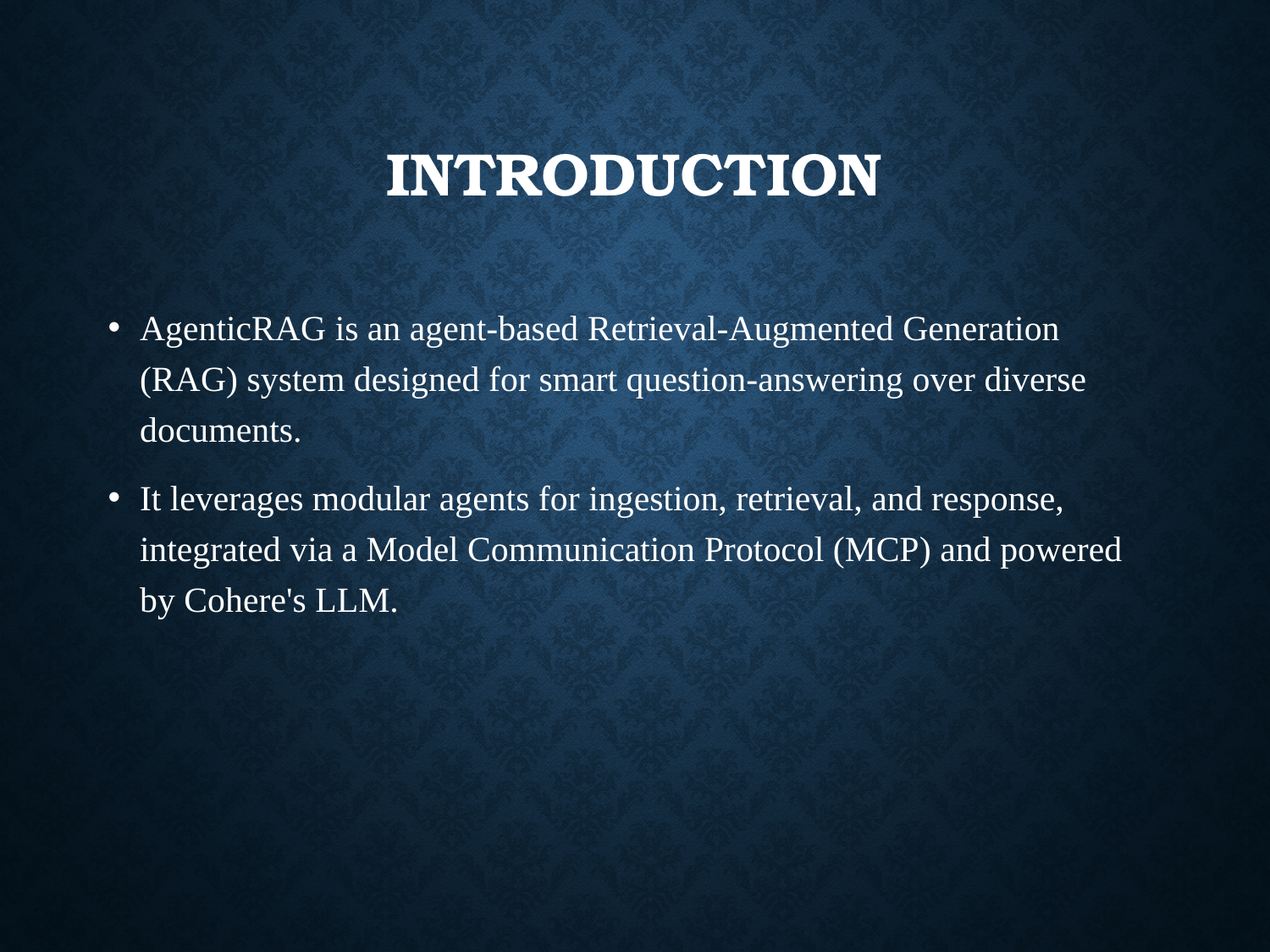

# Introduction
AgenticRAG is an agent-based Retrieval-Augmented Generation (RAG) system designed for smart question-answering over diverse documents.
It leverages modular agents for ingestion, retrieval, and response, integrated via a Model Communication Protocol (MCP) and powered by Cohere's LLM.